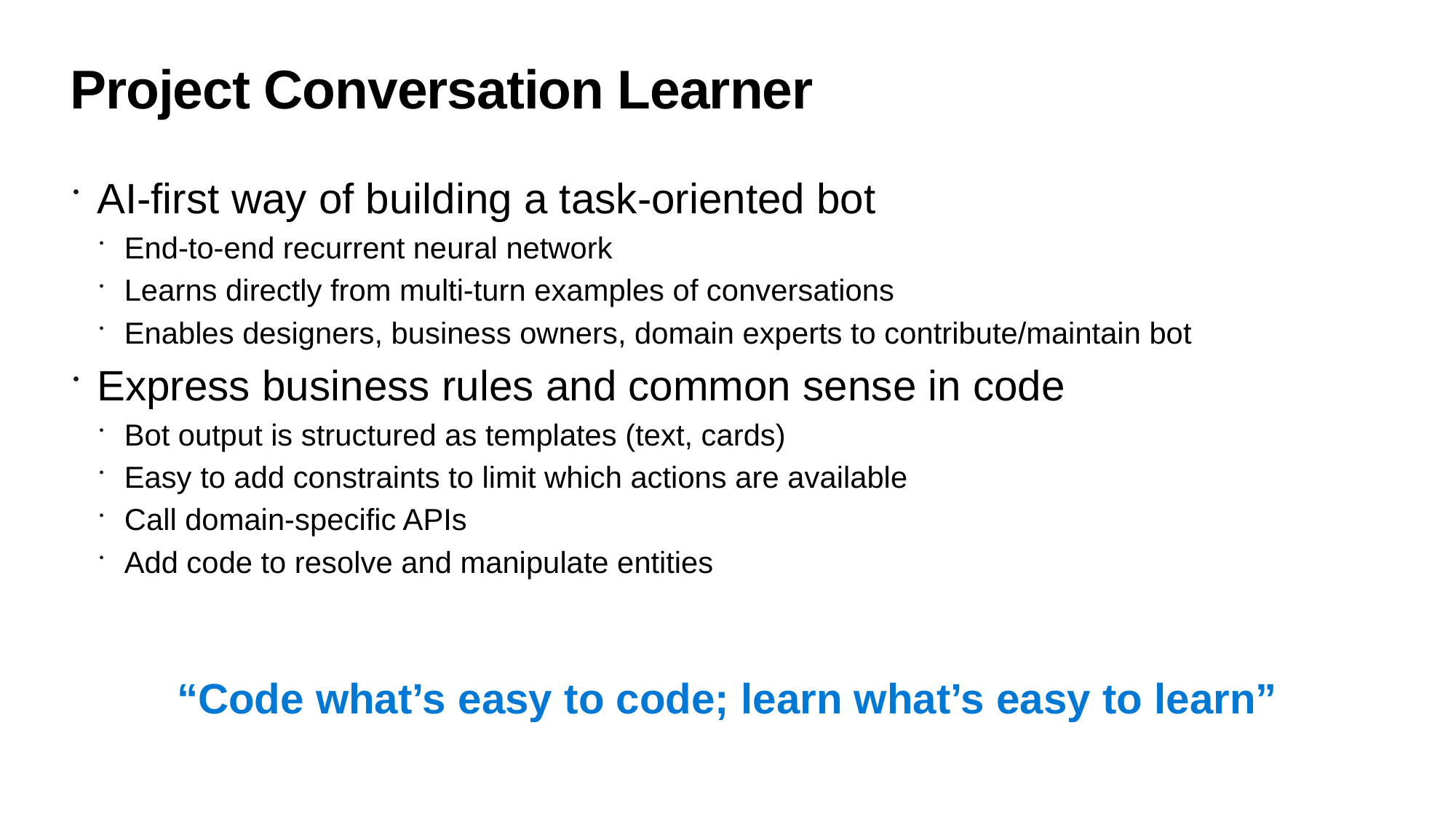

# Project Conversation Learner
AI-first way of building a task-oriented bot
End-to-end recurrent neural network
Learns directly from multi-turn examples of conversations
Enables designers, business owners, domain experts to contribute/maintain bot
Express business rules and common sense in code
Bot output is structured as templates (text, cards)
Easy to add constraints to limit which actions are available
Call domain-specific APIs
Add code to resolve and manipulate entities
“Code what’s easy to code; learn what’s easy to learn”